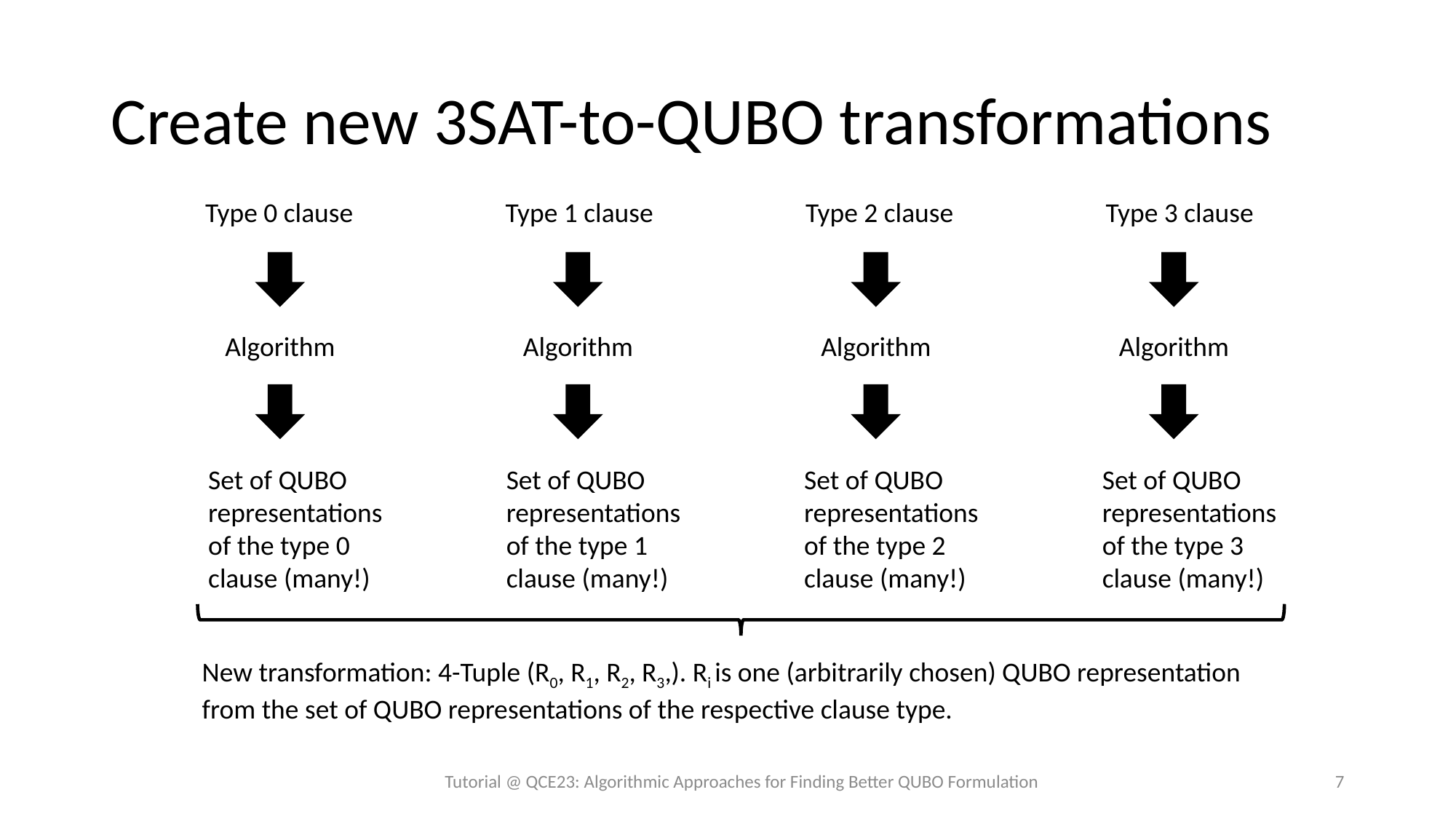

# Create new 3SAT-to-QUBO transformations

Type 0 clause
Type 1 clause
Type 2 clause
Type 3 clause

Algorithm
Algorithm
Algorithm
Algorithm

Set of QUBO representations of the type 0 clause (many!)
Set of QUBO representations of the type 1 clause (many!)
Set of QUBO representations of the type 2 clause (many!)
Set of QUBO representations of the type 3 clause (many!)
New transformation: 4-Tuple (R0, R1, R2, R3,). Ri is one (arbitrarily chosen) QUBO representation from the set of QUBO representations of the respective clause type.
Tutorial @ QCE23: Algorithmic Approaches for Finding Better QUBO Formulation
7